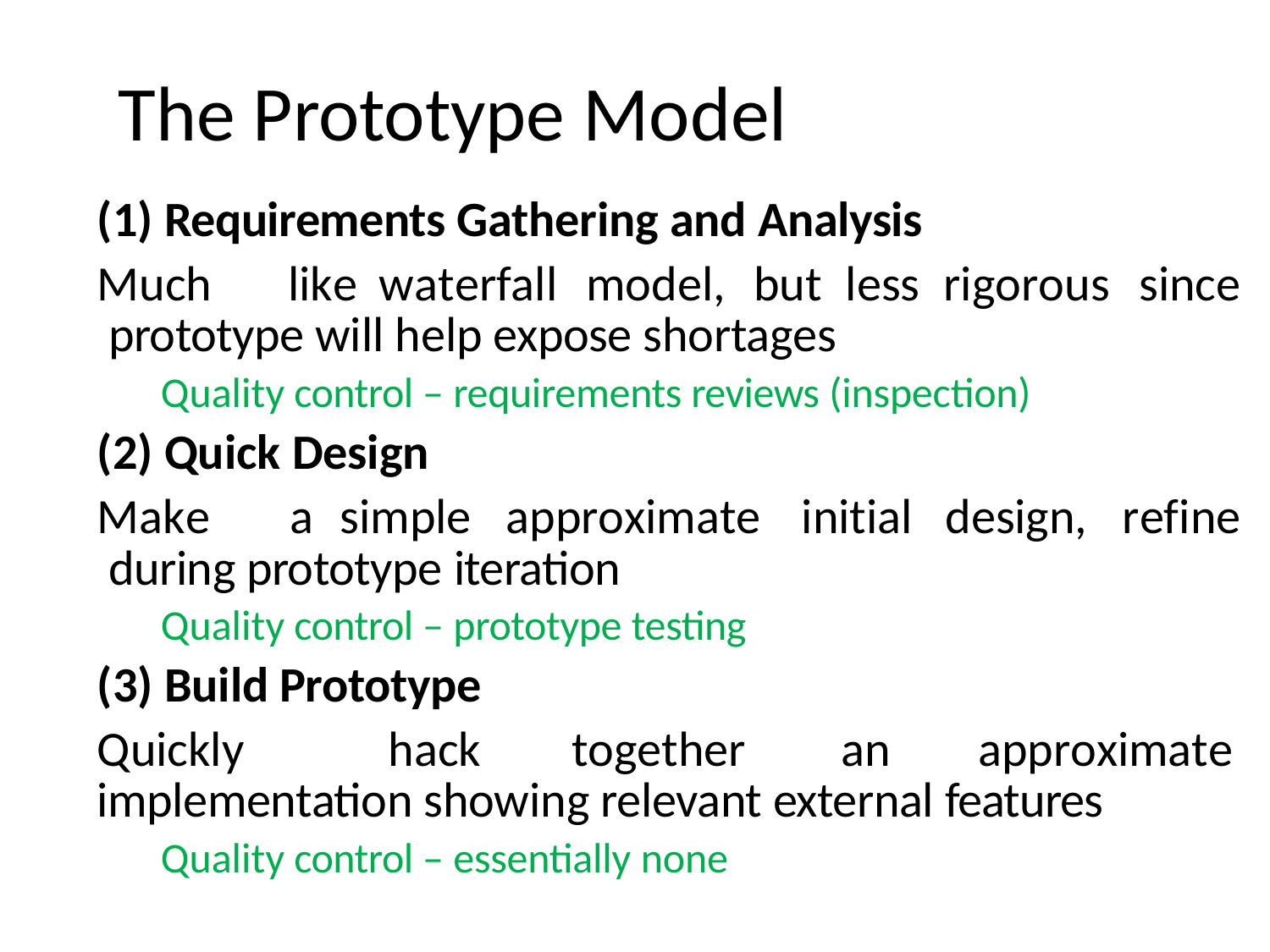

# The Prototype Model
(1) Requirements Gathering and Analysis
Much	like	waterfall	model,	but	less	rigorous	since  prototype will help expose shortages
Quality control – requirements reviews (inspection)
(2) Quick Design
Make	a	simple	approximate	initial	design,	refine  during prototype iteration
Quality control – prototype testing
(3) Build Prototype
Quickly	hack	together	an	approximate  implementation showing relevant external features
Quality control – essentially none